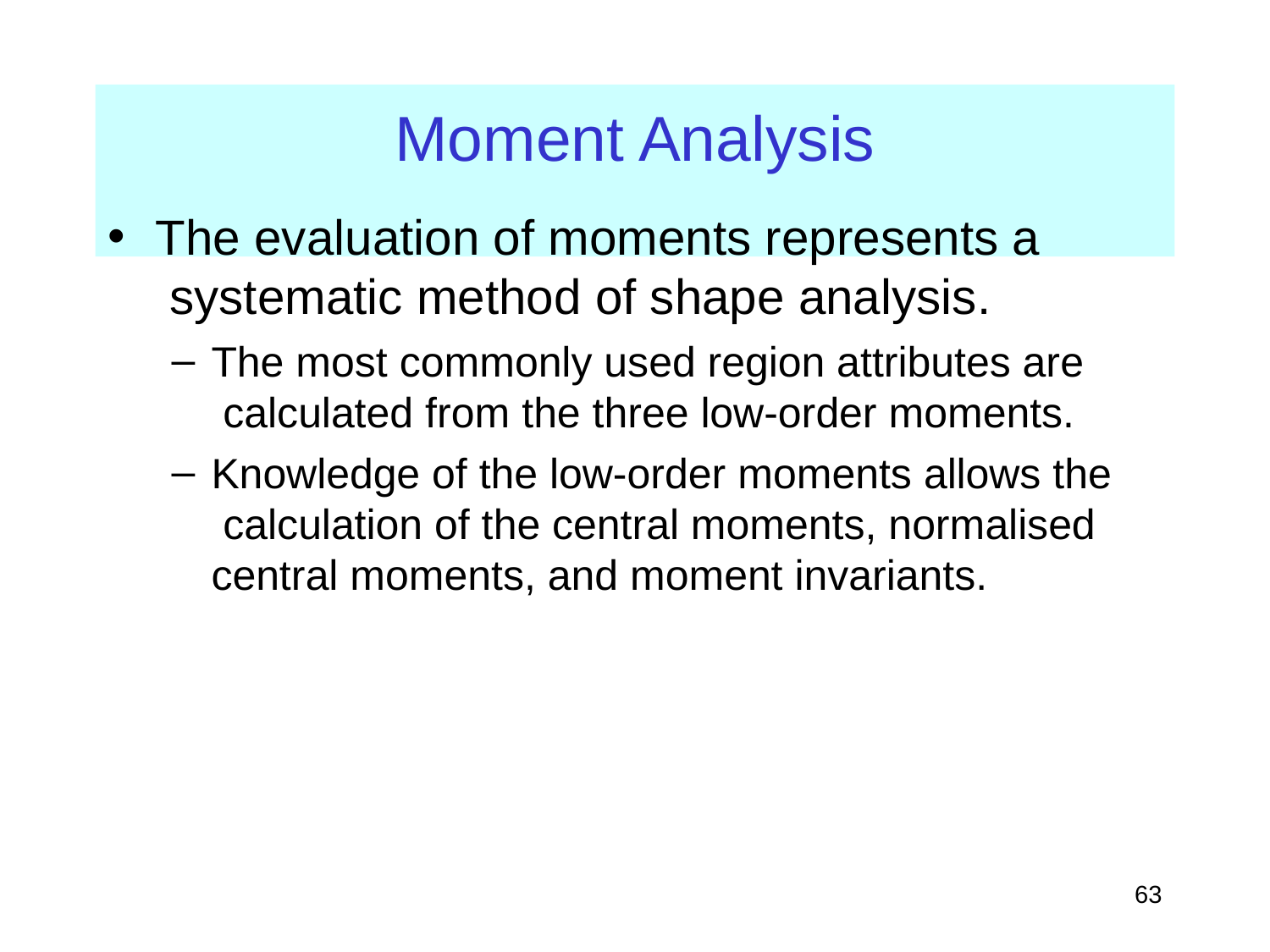

# Moment Analysis
The evaluation of moments represents a  systematic method of shape analysis.
The most commonly used region attributes are  calculated from the three low-order moments.
Knowledge of the low-order moments allows the  calculation of the central moments, normalised  central moments, and moment invariants.
63